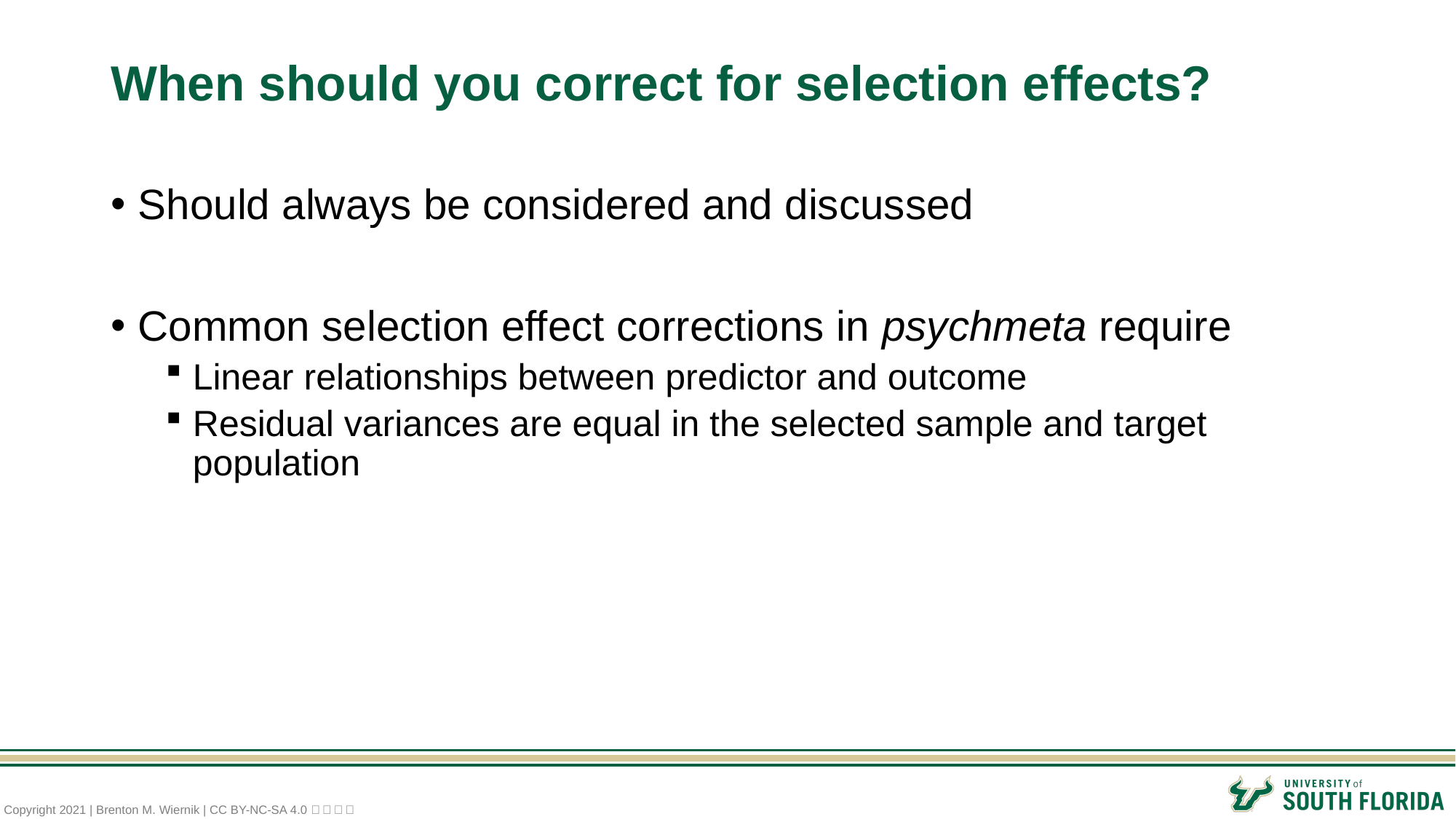

# When should you correct for selection effects?
Should always be considered and discussed

Common selection effect corrections in psychmeta require
Linear relationships between predictor and outcome
Residual variances are equal in the selected sample and target population